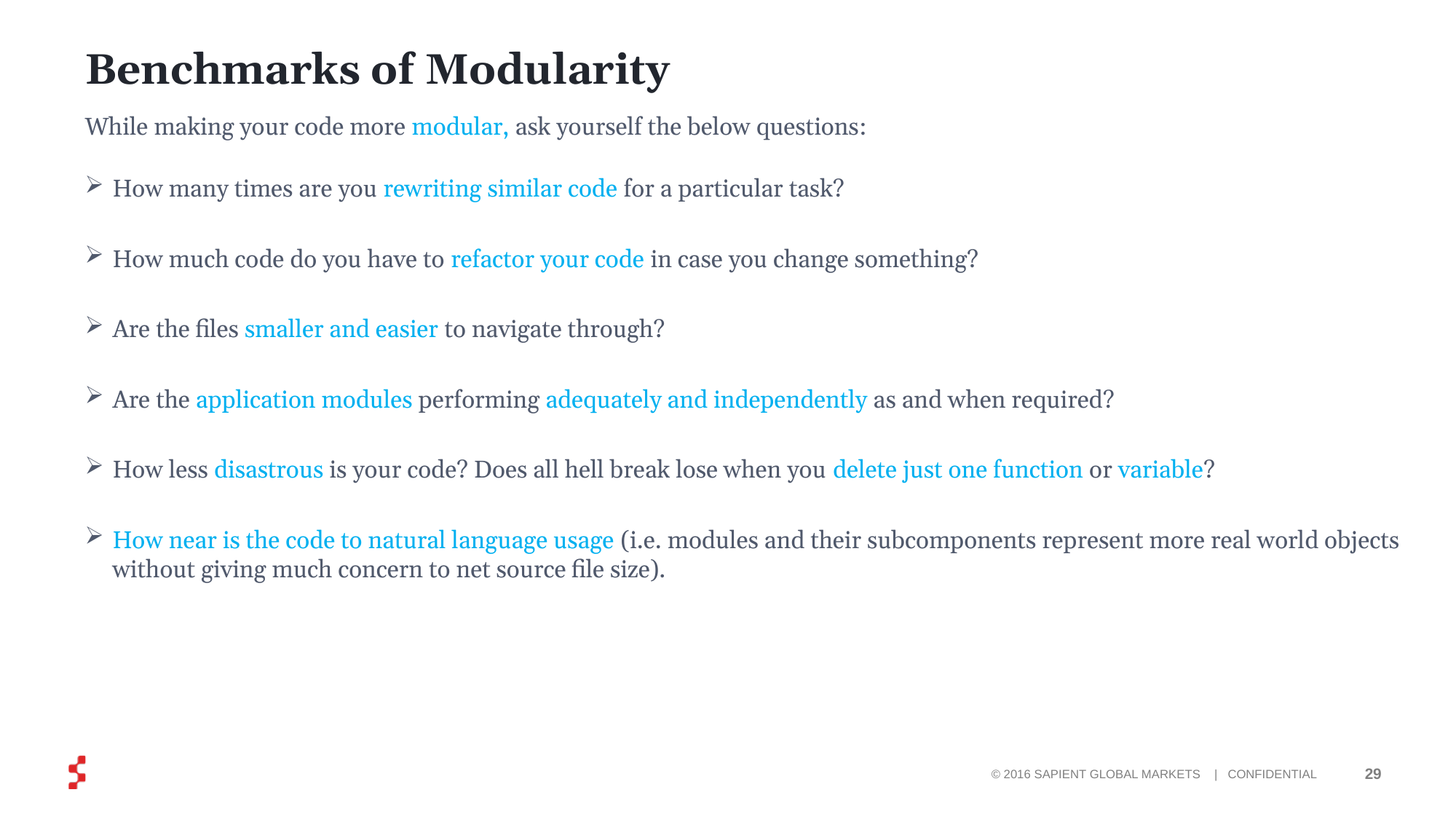

# Benchmarks of Modularity
While making your code more modular, ask yourself the below questions:

How many times are you rewriting similar code for a particular task?

How much code do you have to refactor your code in case you change something?

Are the files smaller and easier to navigate through?

Are the application modules performing adequately and independently as and when required?

How less disastrous is your code? Does all hell break lose when you delete just one function or variable?

How near is the code to natural language usage (i.e. modules and their subcomponents represent more real world objects without giving much concern to net source file size).